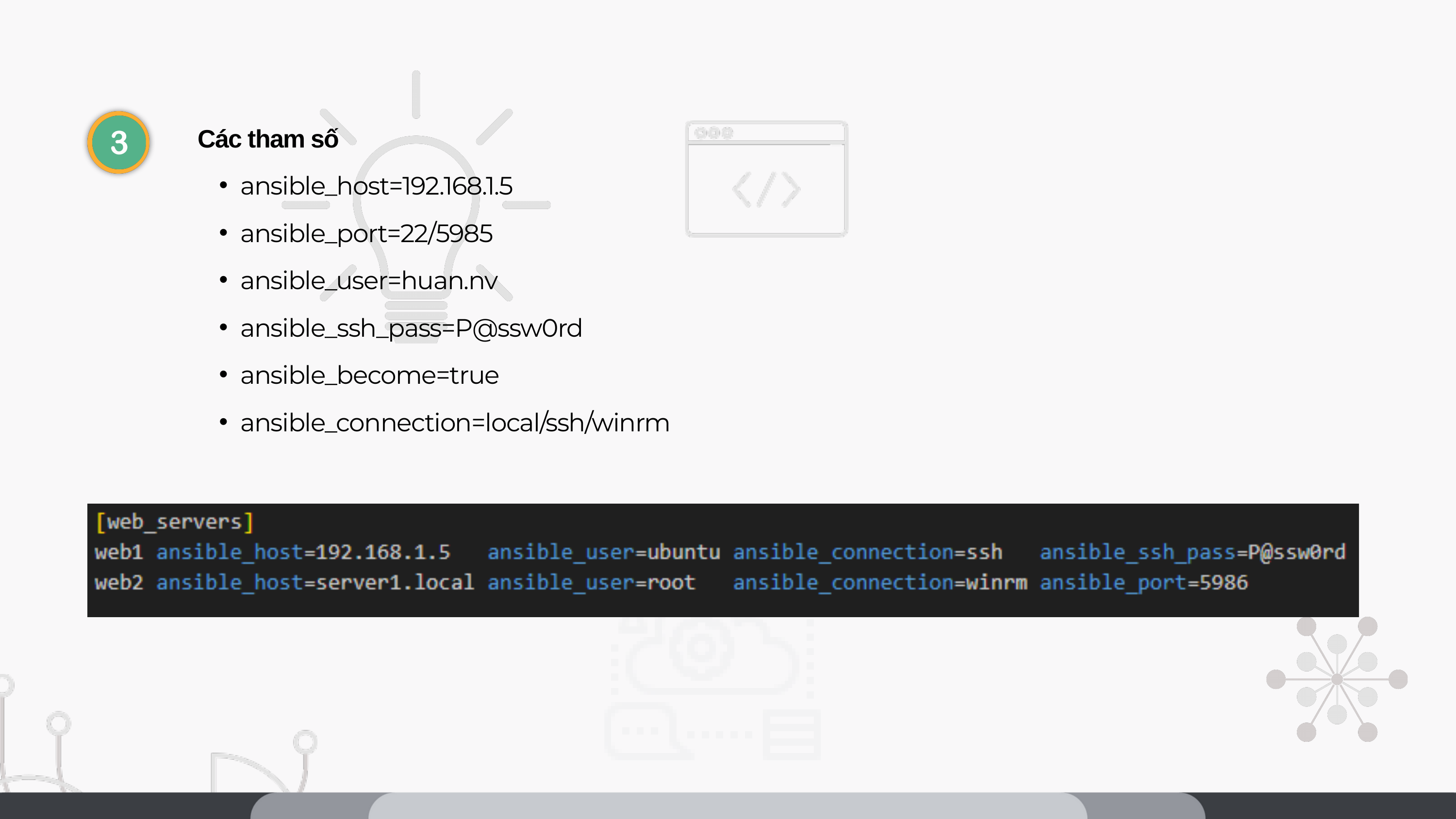

Các tham số
ansible_host=192.168.1.5
ansible_port=22/5985
ansible_user=huan.nv
ansible_ssh_pass=P@ssw0rd
ansible_become=true
ansible_connection=local/ssh/winrm